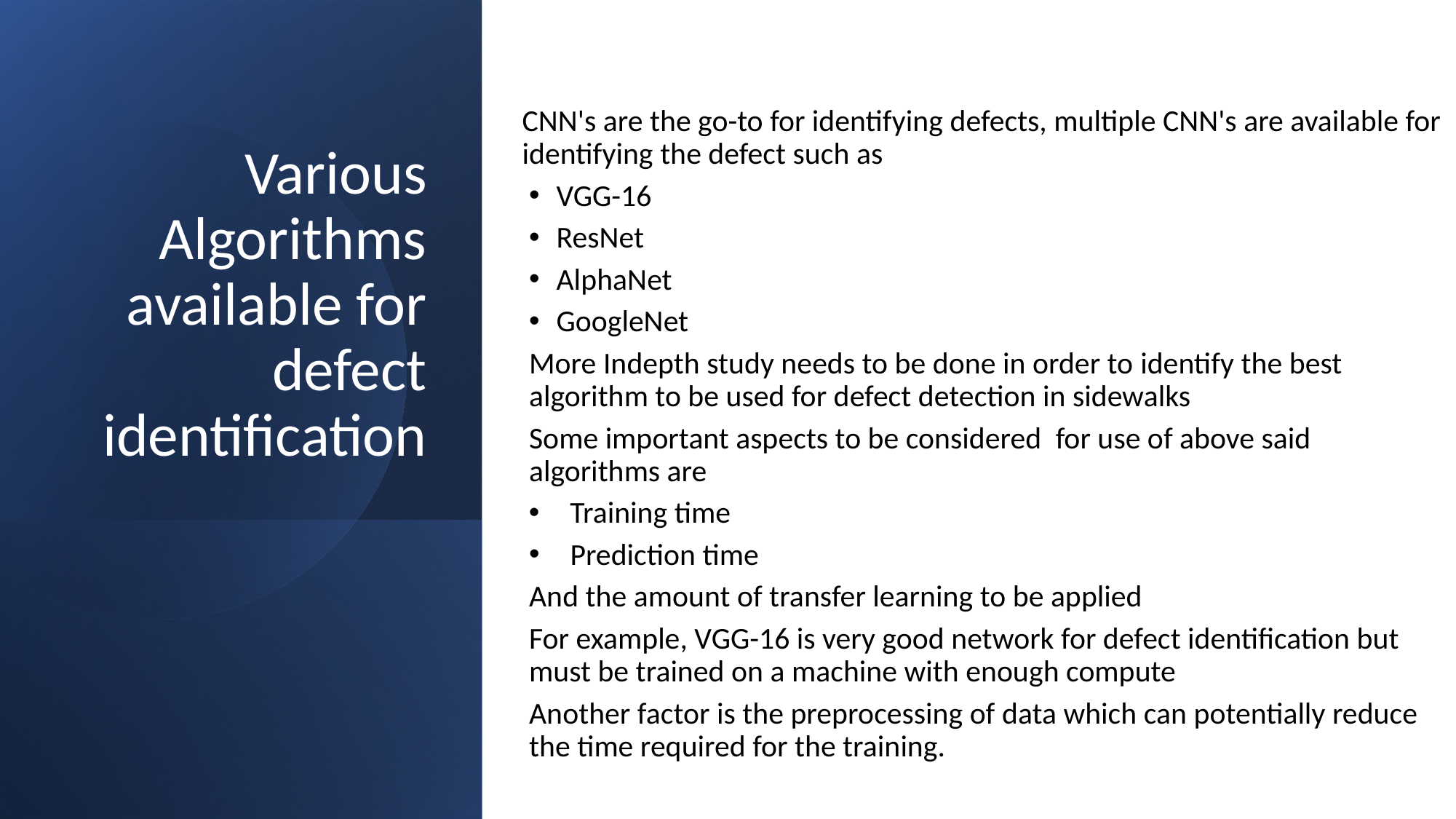

# Various Algorithms available for defect identification
CNN's are the go-to for identifying defects, multiple CNN's are available for identifying the defect such as
VGG-16
ResNet
AlphaNet
GoogleNet
More Indepth study needs to be done in order to identify the best algorithm to be used for defect detection in sidewalks
Some important aspects to be considered  for use of above said algorithms are
Training time
  Prediction time
And the amount of transfer learning to be applied
For example, VGG-16 is very good network for defect identification but must be trained on a machine with enough compute
Another factor is the preprocessing of data which can potentially reduce the time required for the training.